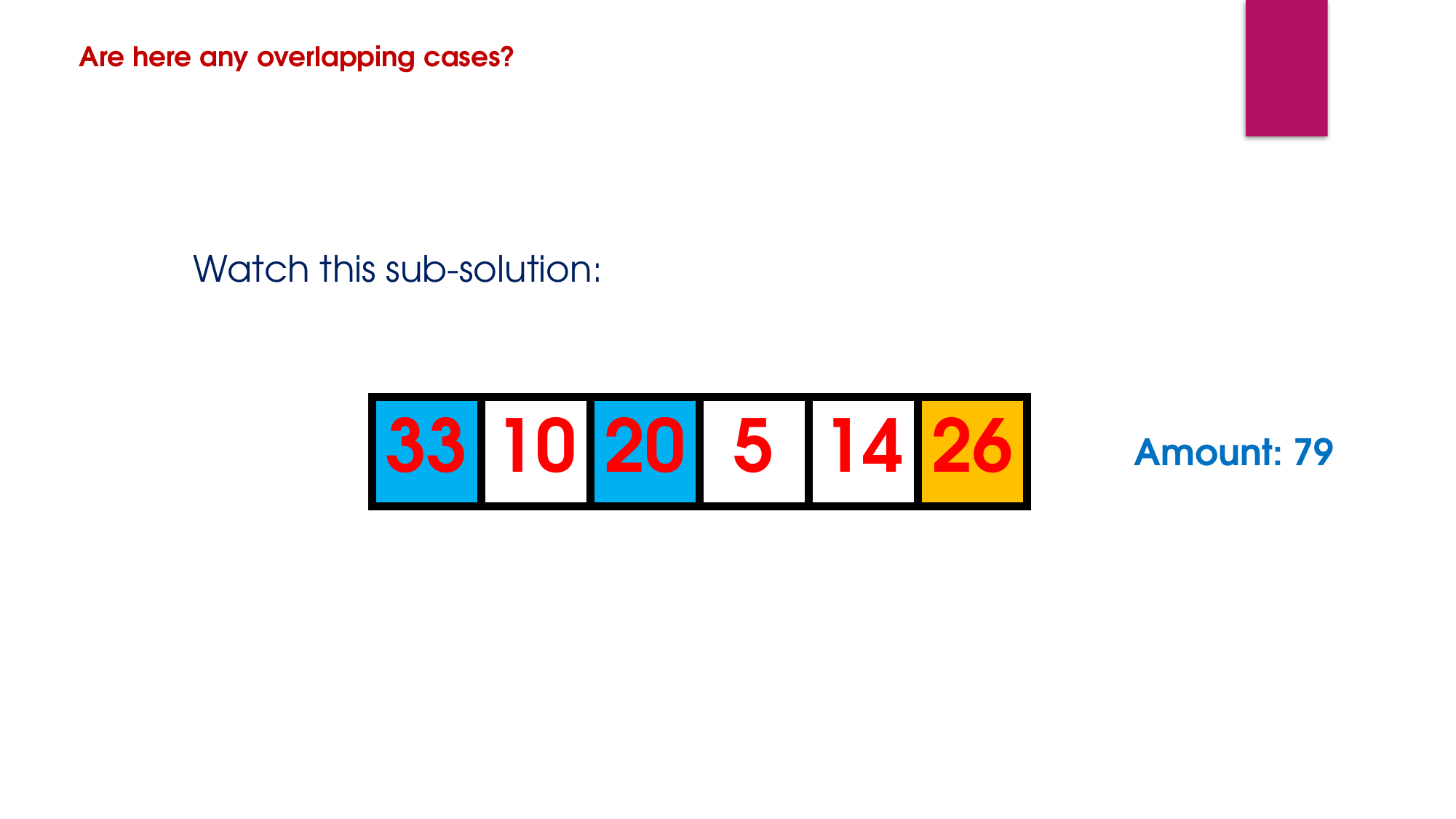

Are here any overlapping cases?
Watch this sub-solution:
| 33 | 10 | 20 | 5 | 14 | 26 |
| --- | --- | --- | --- | --- | --- |
Amount: 79